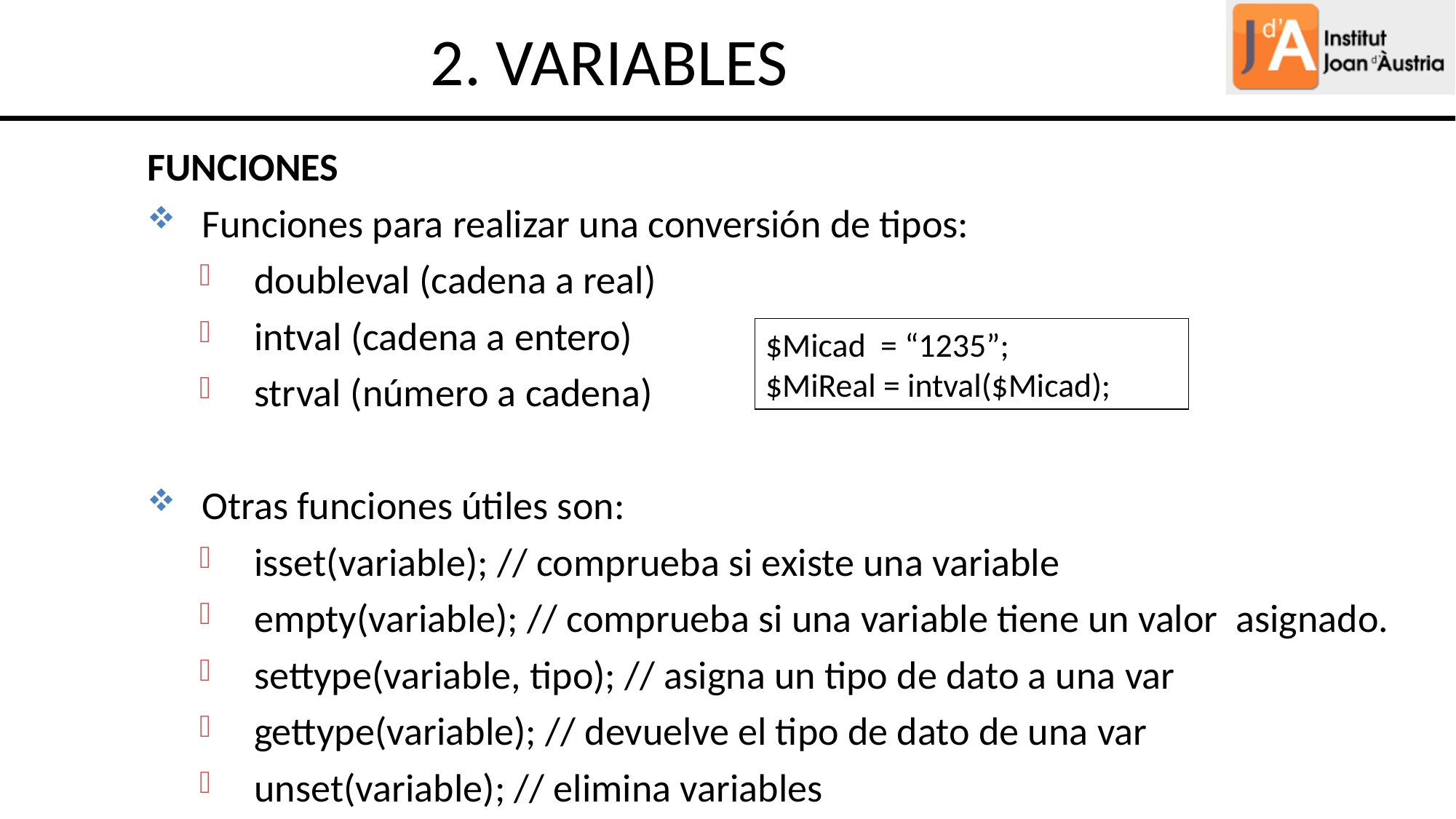

2. VARIABLES
FUNCIONES
Funciones para realizar una conversión de tipos:
doubleval (cadena a real)
intval (cadena a entero)
strval (número a cadena)

Otras funciones útiles son:
isset(variable); // comprueba si existe una variable
empty(variable); // comprueba si una variable tiene un valor  asignado.
settype(variable, tipo); // asigna un tipo de dato a una var
gettype(variable); // devuelve el tipo de dato de una var
unset(variable); // elimina variables
$Micad  = “1235”;
$MiReal = intval($Micad);